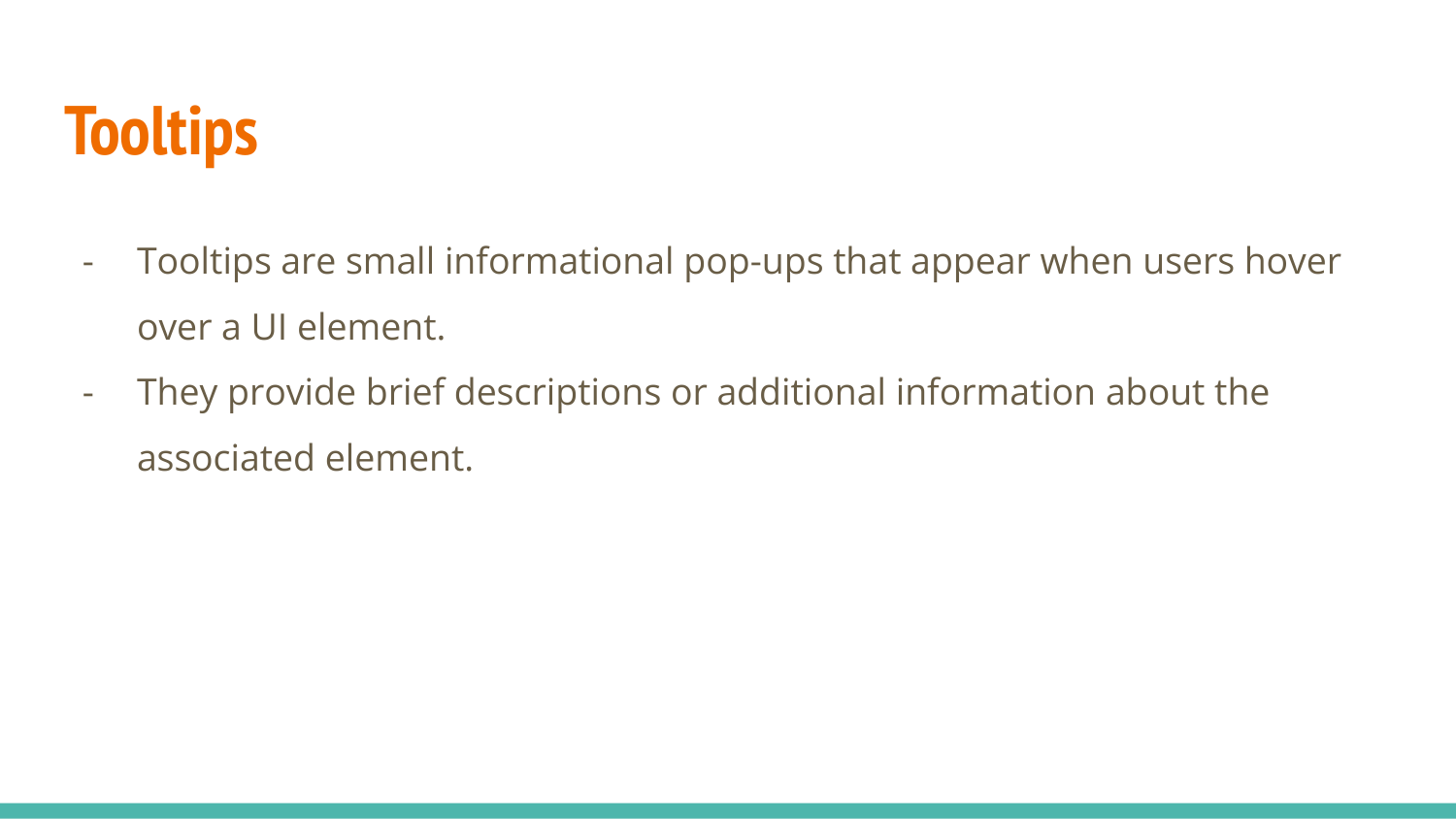

# Tooltips
Tooltips are small informational pop-ups that appear when users hover over a UI element.
They provide brief descriptions or additional information about the associated element.